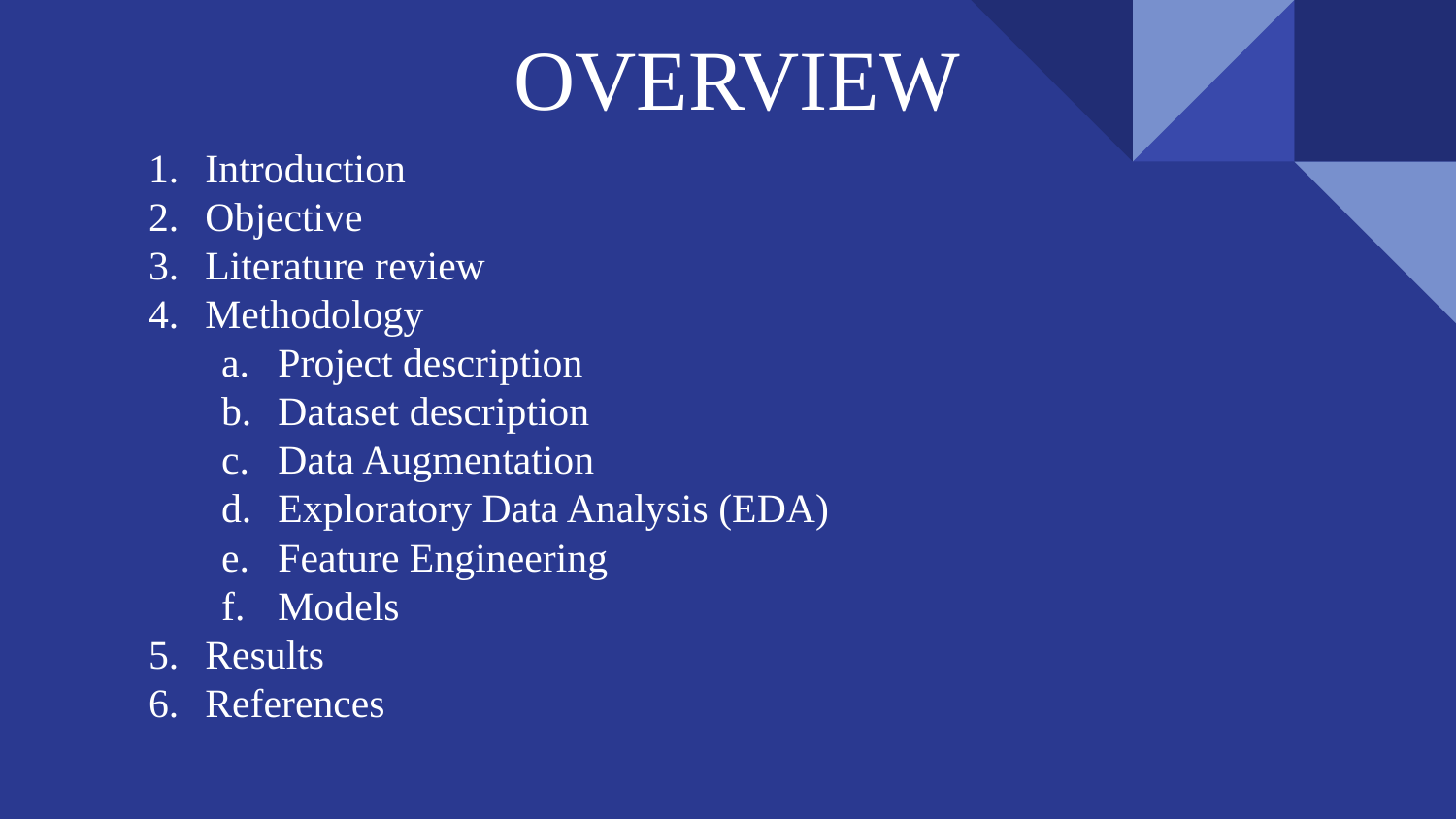

# OVERVIEW
Introduction
Objective
Literature review
Methodology
Project description
Dataset description
Data Augmentation
Exploratory Data Analysis (EDA)
Feature Engineering
Models
Results
References